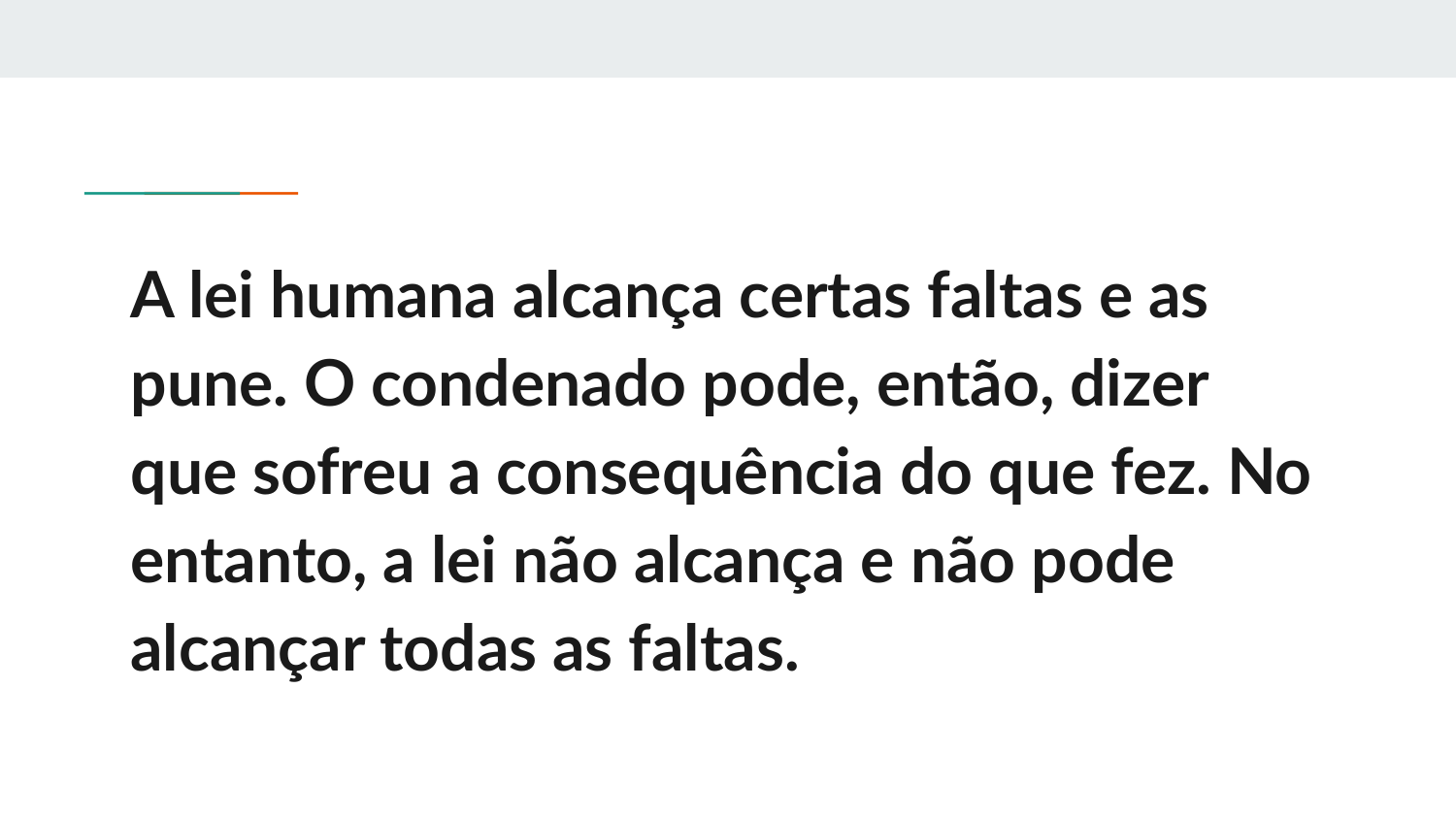

A lei humana alcança certas faltas e as pune. O condenado pode, então, dizer que sofreu a consequência do que fez. No entanto, a lei não alcança e não pode alcançar todas as faltas.